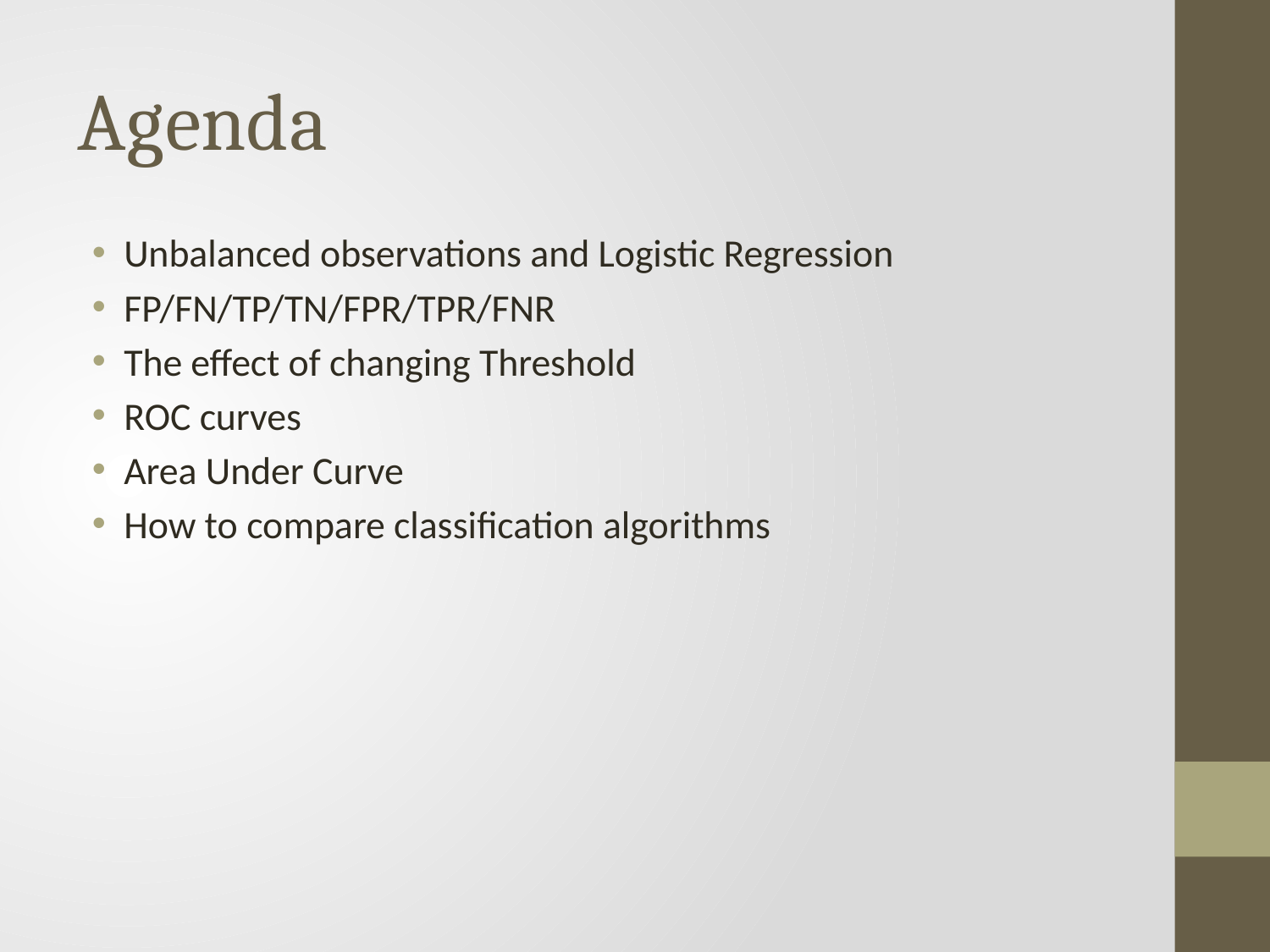

# Agenda
Unbalanced observations and Logistic Regression
FP/FN/TP/TN/FPR/TPR/FNR
The effect of changing Threshold
ROC curves
Area Under Curve
How to compare classification algorithms